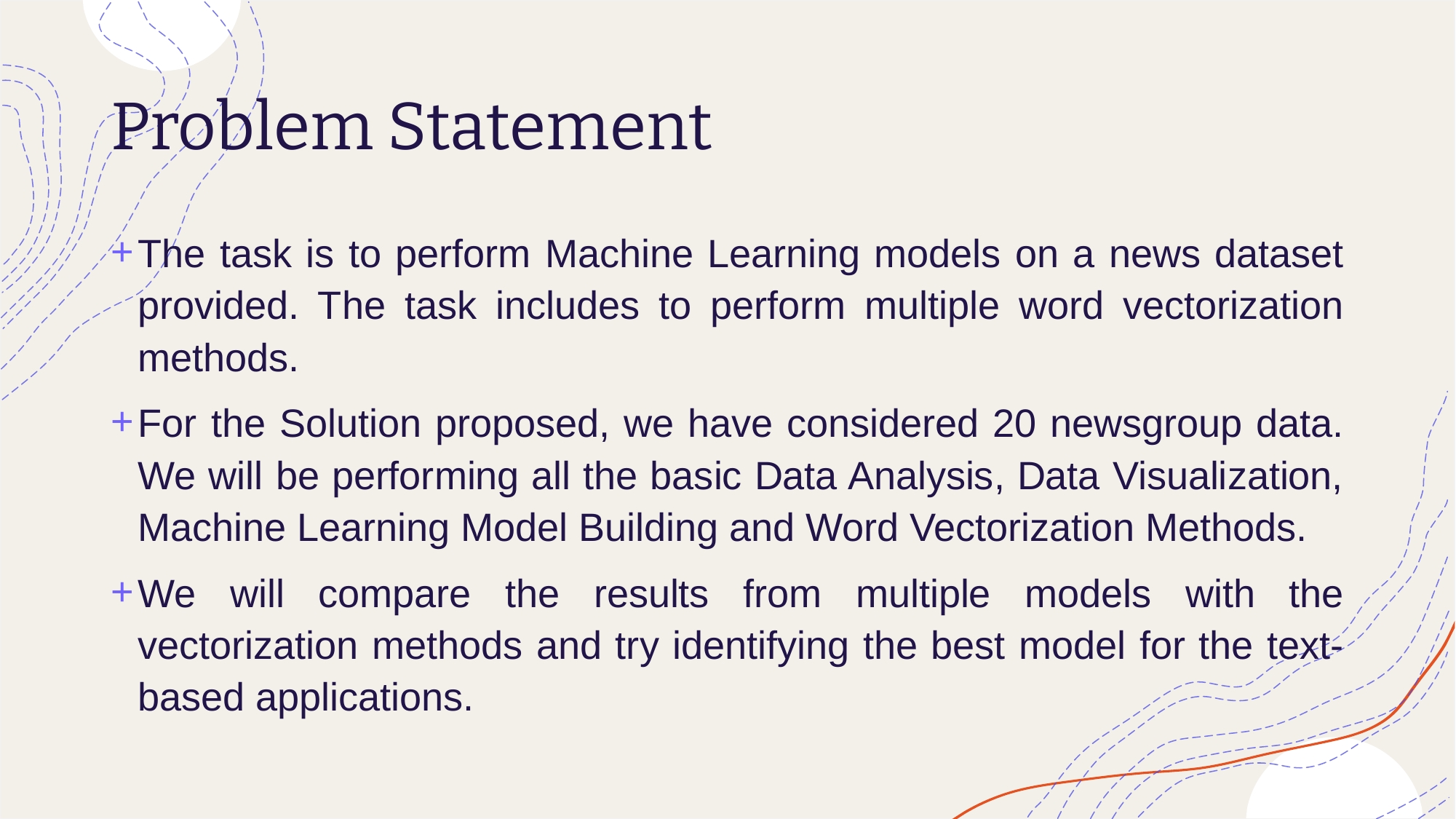

# Problem Statement
The task is to perform Machine Learning models on a news dataset provided. The task includes to perform multiple word vectorization methods.
For the Solution proposed, we have considered 20 newsgroup data. We will be performing all the basic Data Analysis, Data Visualization, Machine Learning Model Building and Word Vectorization Methods.
We will compare the results from multiple models with the vectorization methods and try identifying the best model for the text-based applications.